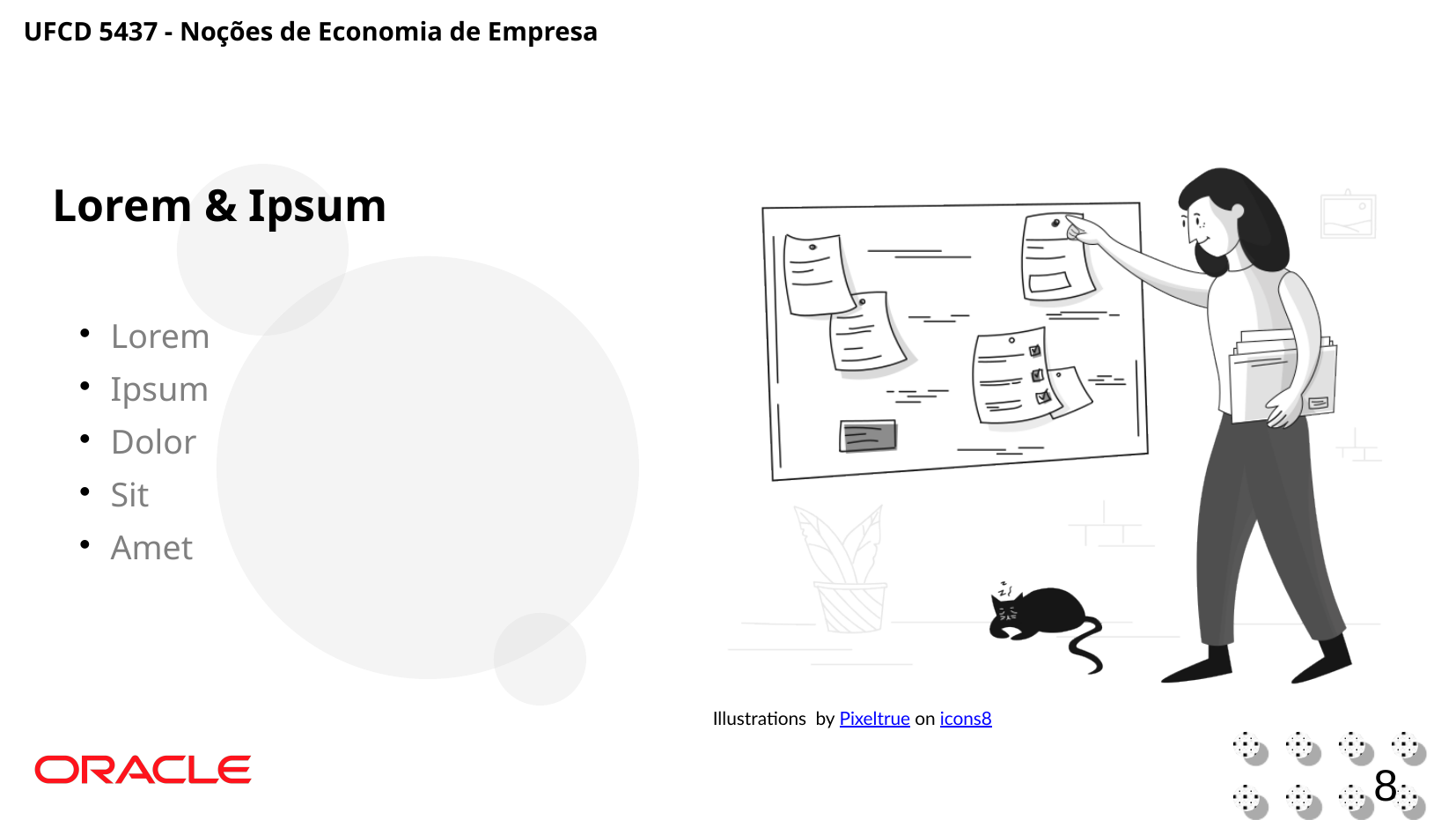

Lorem & Ipsum
Lorem
Ipsum
Dolor
Sit
Amet